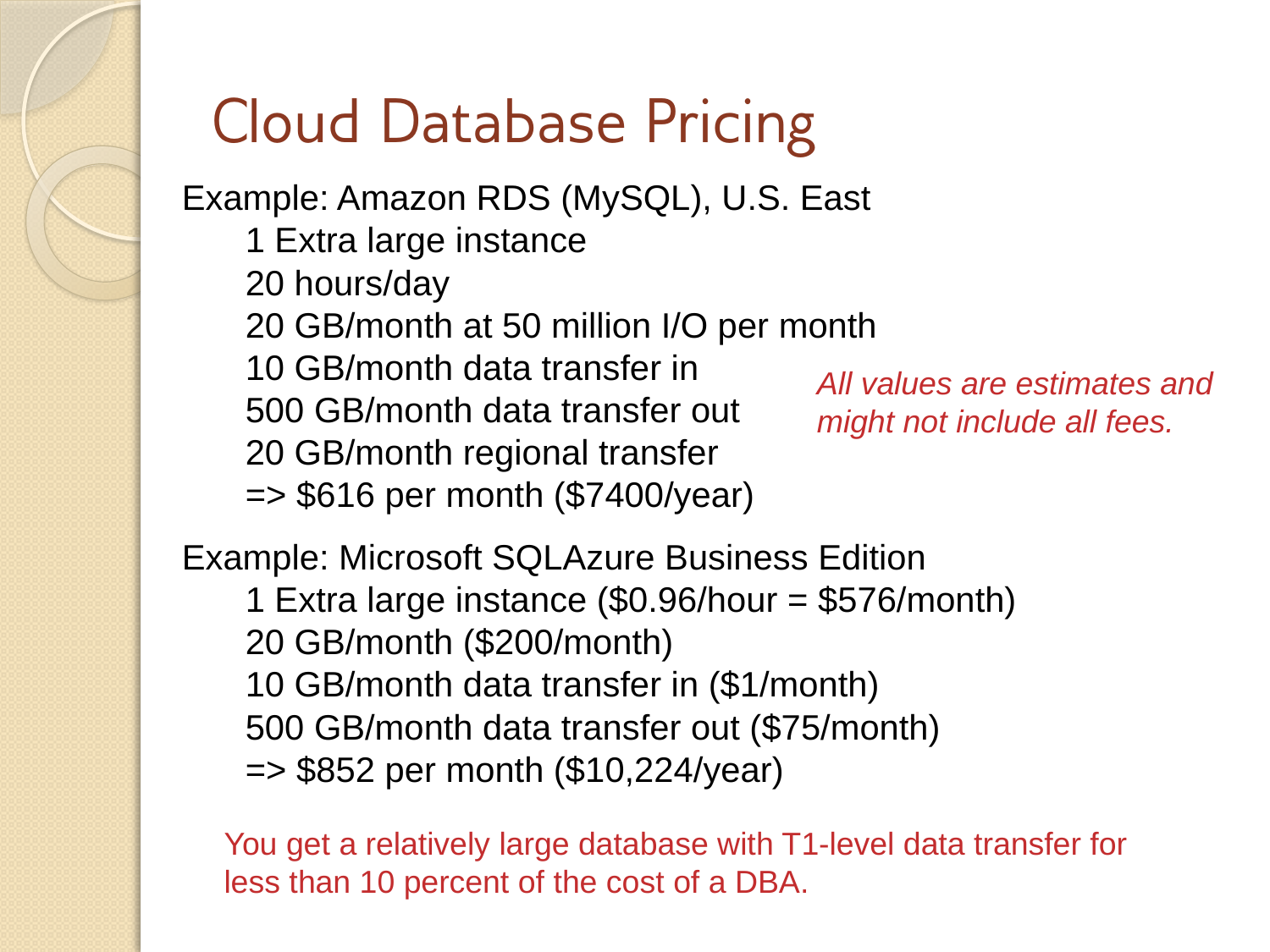

# Cloud Database Pricing
Example: Amazon RDS (MySQL), U.S. East
1 Extra large instance
20 hours/day
20 GB/month at 50 million I/O per month
10 GB/month data transfer in
500 GB/month data transfer out
20 GB/month regional transfer
=> $616 per month ($7400/year)
All values are estimates and might not include all fees.
Example: Microsoft SQLAzure Business Edition
1 Extra large instance ($0.96/hour = $576/month)
20 GB/month ($200/month)
10 GB/month data transfer in ($1/month)
500 GB/month data transfer out ($75/month)
=> $852 per month ($10,224/year)
You get a relatively large database with T1-level data transfer for less than 10 percent of the cost of a DBA.